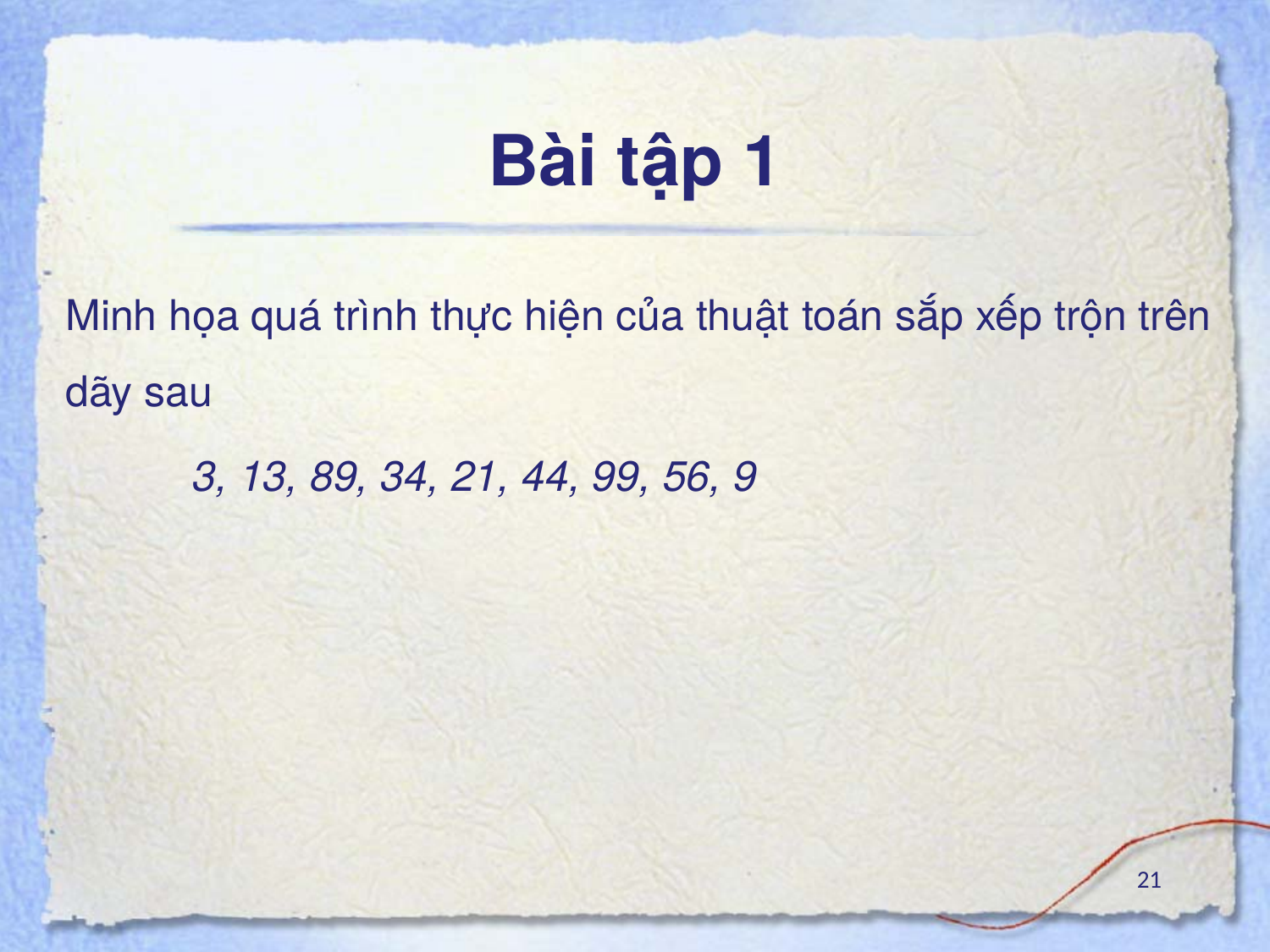

# Bài tập 1
Minh họa quá trình thực hiện của thuật toán sắp xếp trộn trên dãy sau
	3, 13, 89, 34, 21, 44, 99, 56, 9
21